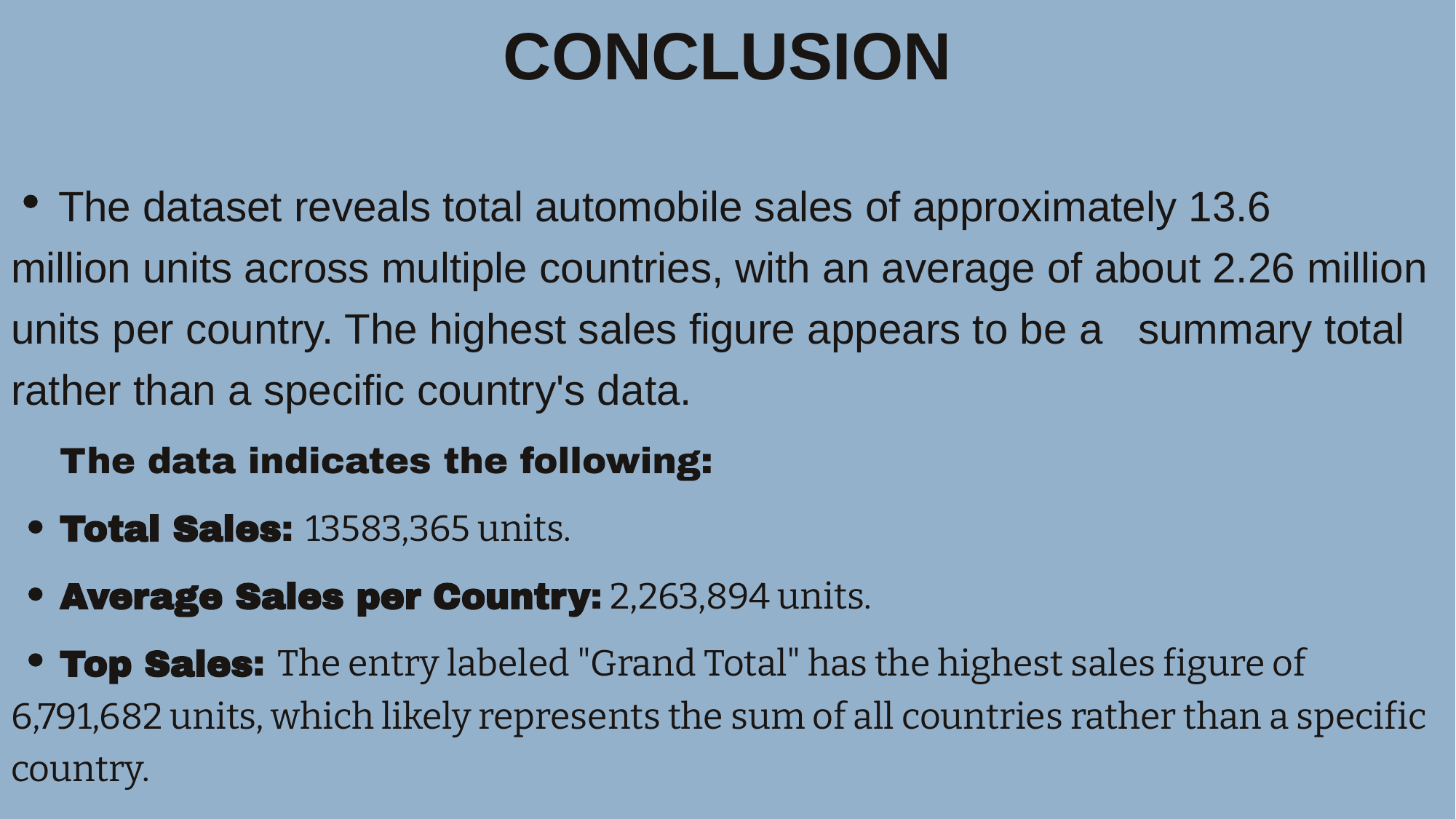

# CONCLUSION
    The dataset reveals total automobile sales of approximately 13.6      million units across multiple countries, with an average of about 2.26 million units per country. The highest sales figure appears to be a   summary total rather than a specific country's data.
    The data indicates the following:
    Total Sales: 13583,365 units.
    Average Sales per Country: 2,263,894 units.
    Top Sales: The entry labeled "Grand Total" has the highest sales figure of 6,791,682 units, which likely represents the sum of all countries rather than a specific country.